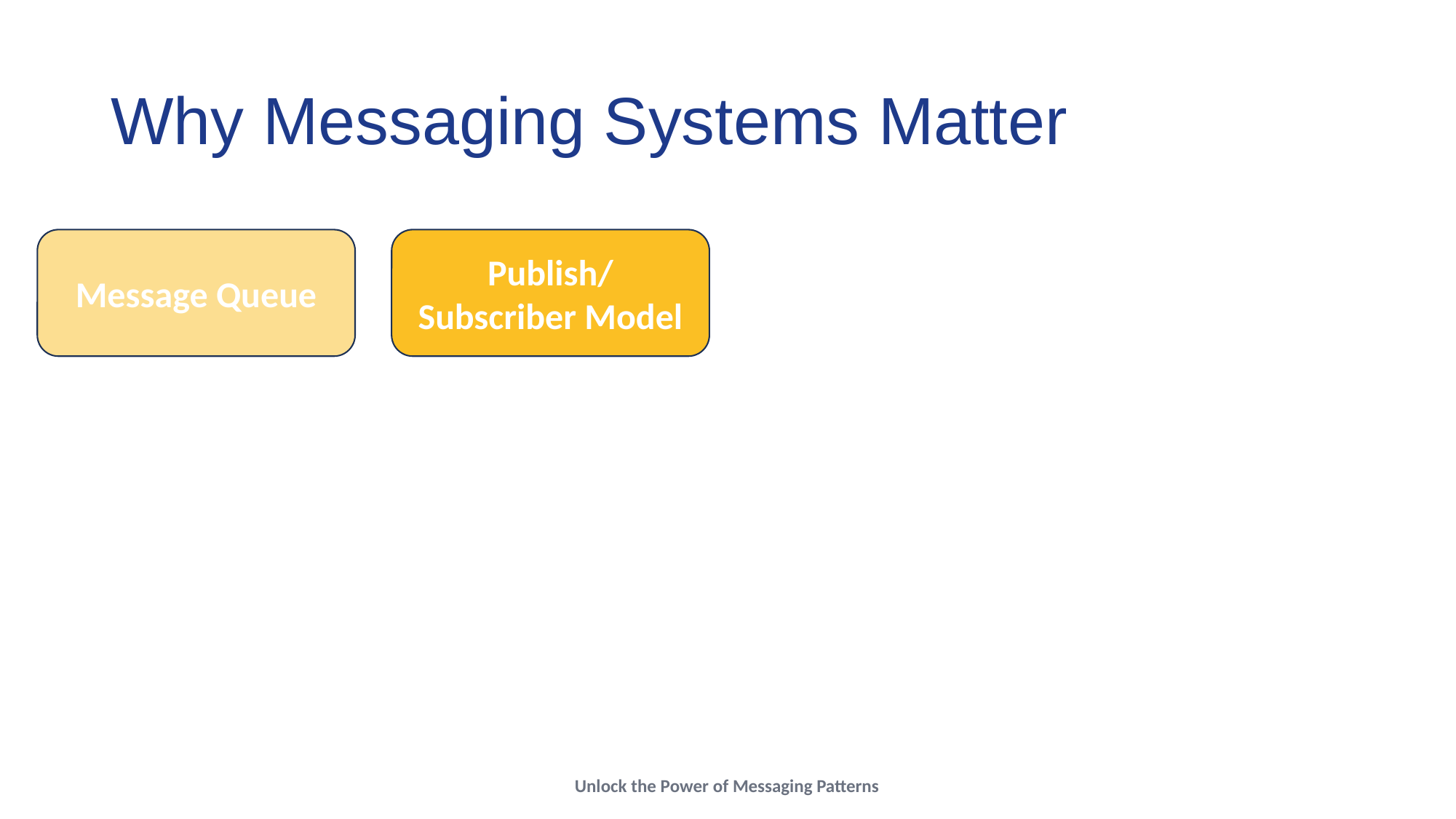

# Why Messaging Systems Matter
Message Queue
Publish/ Subscriber Model